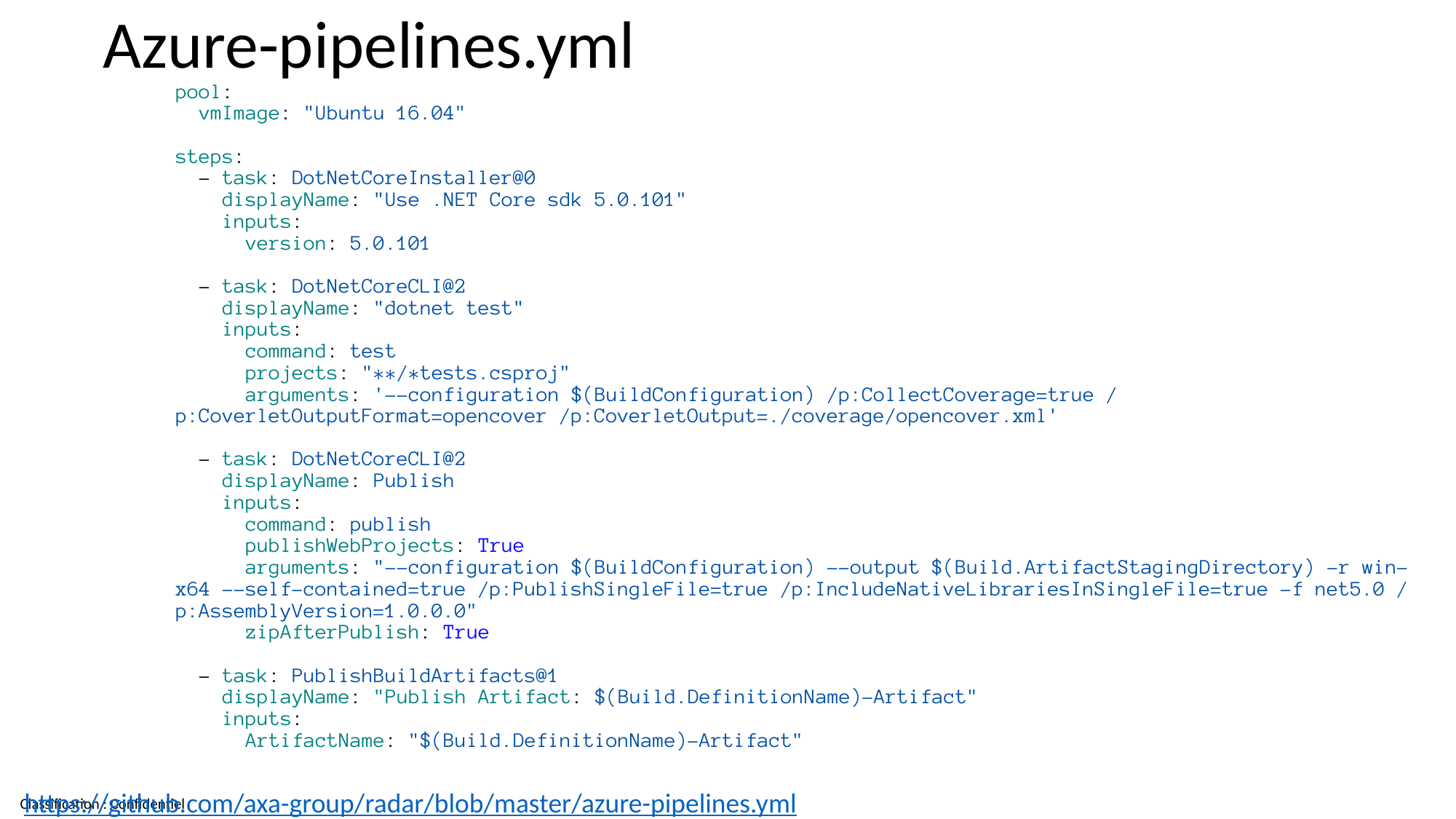

# Azure-pipelines.yml
pool:
  vmImage: "Ubuntu 16.04"

steps:
  - task: DotNetCoreInstaller@0
    displayName: "Use .NET Core sdk 5.0.101"
    inputs:
      version: 5.0.101

  - task: DotNetCoreCLI@2
    displayName: "dotnet test"
    inputs:
      command: test
      projects: "**/*tests.csproj"
      arguments: '--configuration $(BuildConfiguration) /p:CollectCoverage=true /p:CoverletOutputFormat=opencover /p:CoverletOutput=./coverage/opencover.xml'

  - task: DotNetCoreCLI@2
    displayName: Publish
    inputs:
      command: publish
      publishWebProjects: True
      arguments: "--configuration $(BuildConfiguration) --output $(Build.ArtifactStagingDirectory) -r win-x64 --self-contained=true /p:PublishSingleFile=true /p:IncludeNativeLibrariesInSingleFile=true -f net5.0 /p:AssemblyVersion=1.0.0.0"
      zipAfterPublish: True

  - task: PublishBuildArtifacts@1
    displayName: "Publish Artifact: $(Build.DefinitionName)-Artifact"
    inputs:
      ArtifactName: "$(Build.DefinitionName)-Artifact"
https://github.com/axa-group/radar/blob/master/azure-pipelines.yml